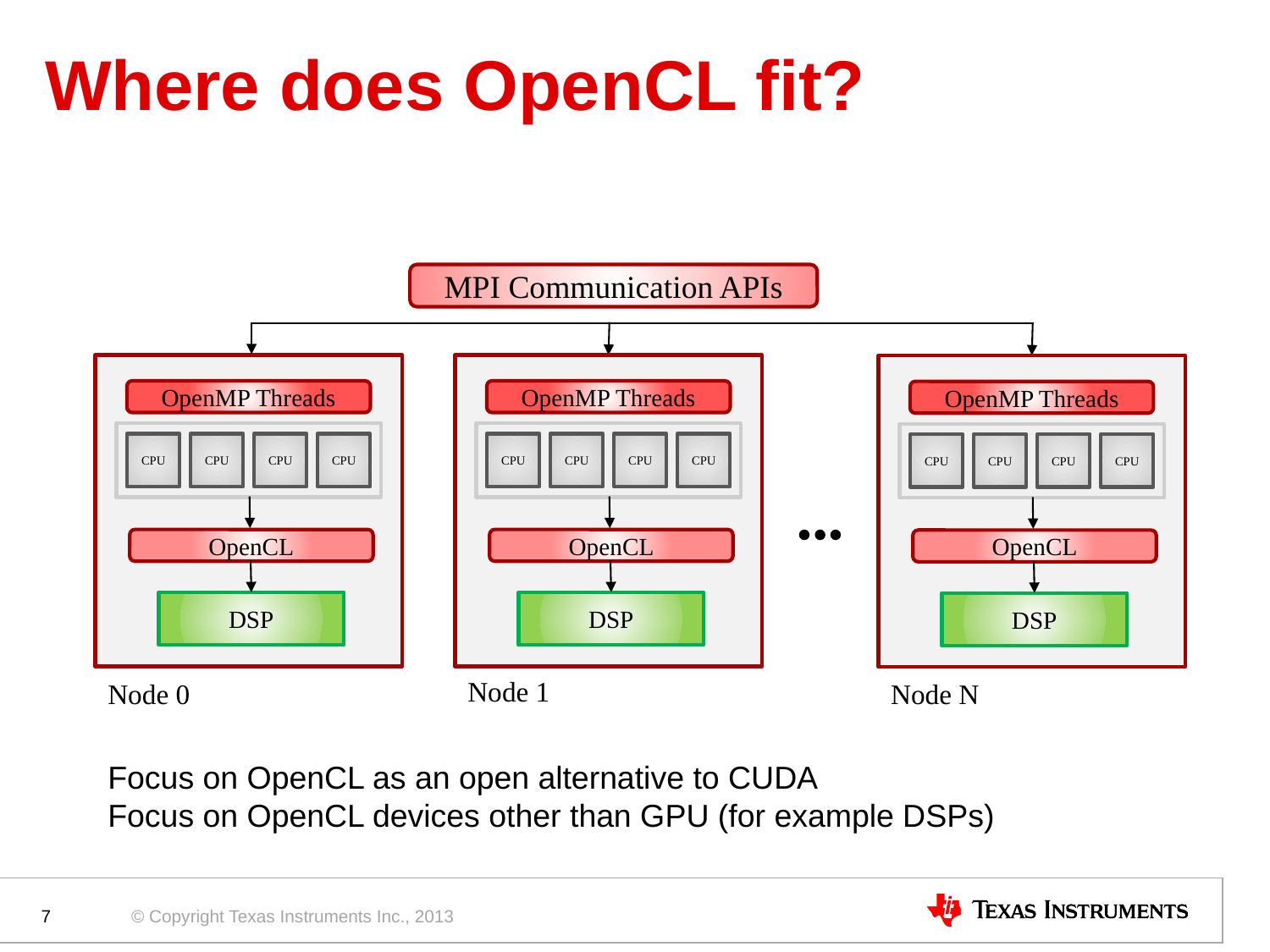

# Where does OpenCL fit?
MPI Communication APIs

OpenMP Threads
OpenMP Threads
OpenMP Threads

CPU
CPU
CPU
CPU
CPU
CPU
CPU
CPU
CPU
CPU
CPU
CPU
OpenCL
OpenCL

OpenCL
DSP
DSP
DSP
Node 1
Node 0
Node N
Focus on OpenCL as an open alternative to CUDA
Focus on OpenCL devices other than GPU (for example DSPs)

7